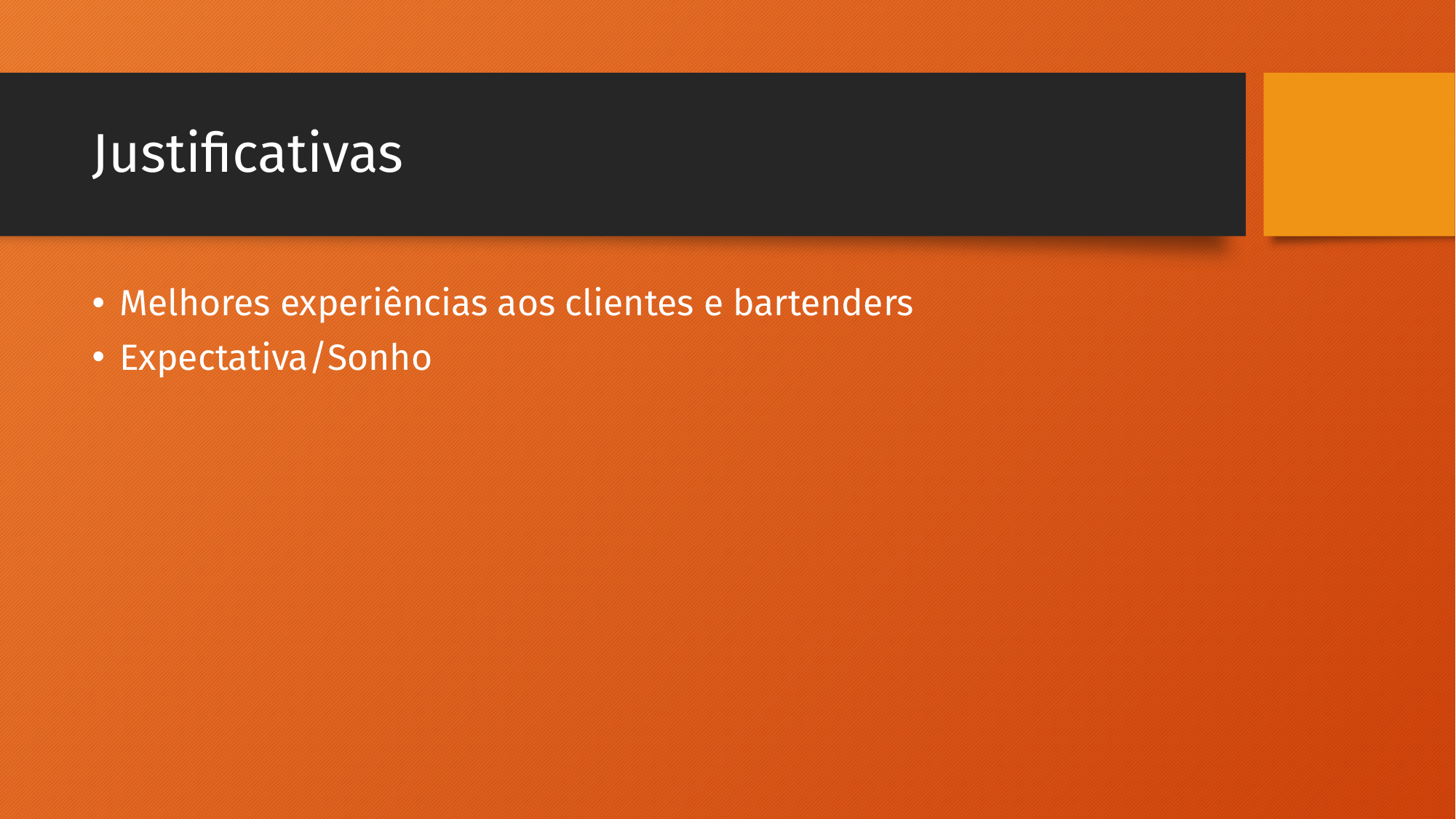

# Justificativas
Melhores experiências aos clientes e bartenders
Expectativa/Sonho